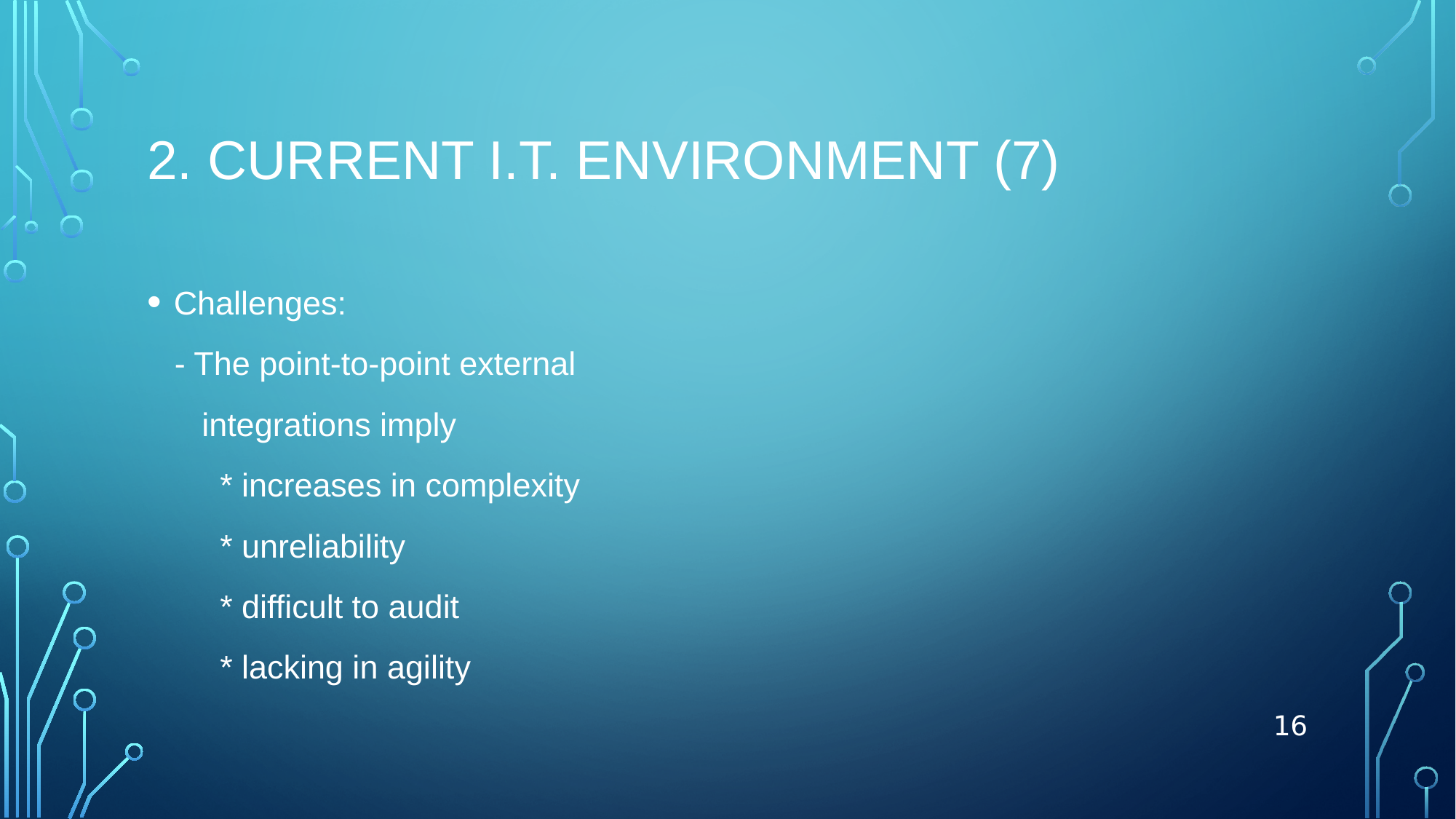

# 2. Current I.T. Environment (7)
Challenges:
   - The point-to-point external
      integrations imply
        * increases in complexity
        * unreliability
        * difficult to audit
        * lacking in agility
16